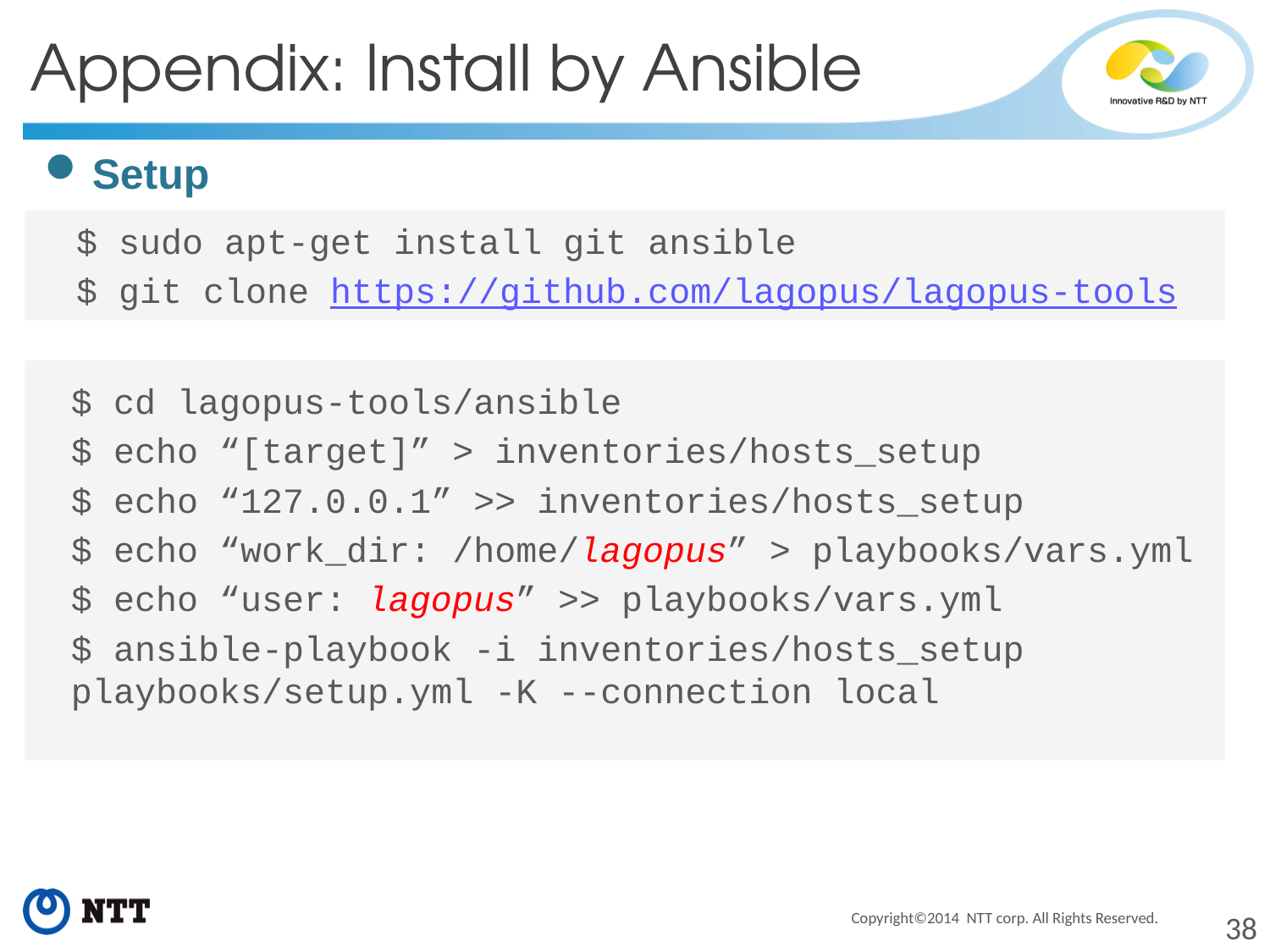

Appendix: Install by Ansible
Setup

$ sudo apt-get install git ansible
$ git clone https://github.com/lagopus/lagopus-tools

$ cd lagopus-tools/ansible
$ echo “[target]” > inventories/hosts_setup
$ echo “127.0.0.1” >> inventories/hosts_setup
$ echo “work_dir: /home/lagopus” > playbooks/vars.yml
$ echo “user: lagopus” >> playbooks/vars.yml
$ ansible-playbook -i inventories/hosts_setup playbooks/setup.yml -K --connection local